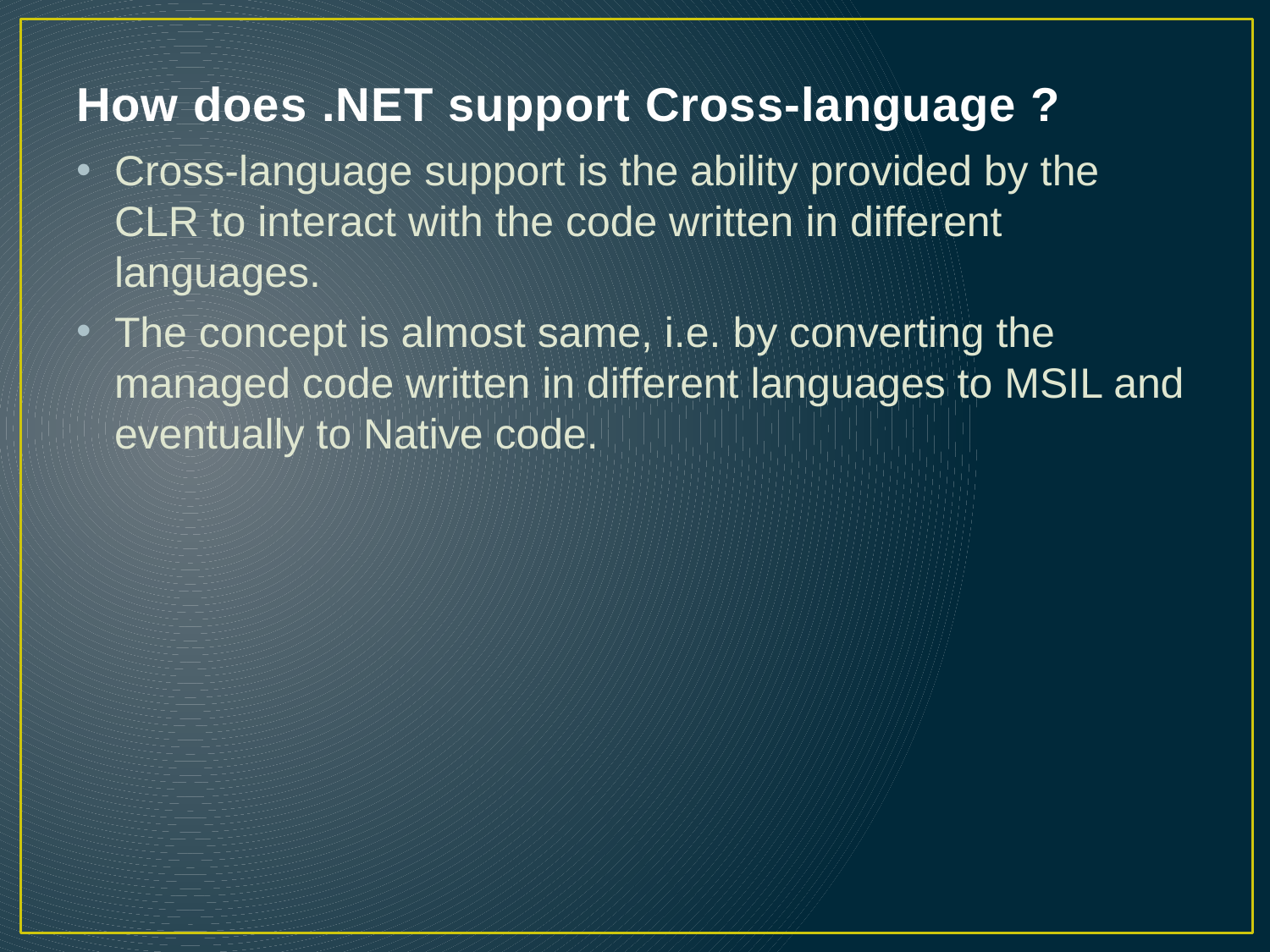

# How does .NET support Cross-language ?
Cross-language support is the ability provided by the CLR to interact with the code written in different languages.
The concept is almost same, i.e. by converting the managed code written in different languages to MSIL and eventually to Native code.